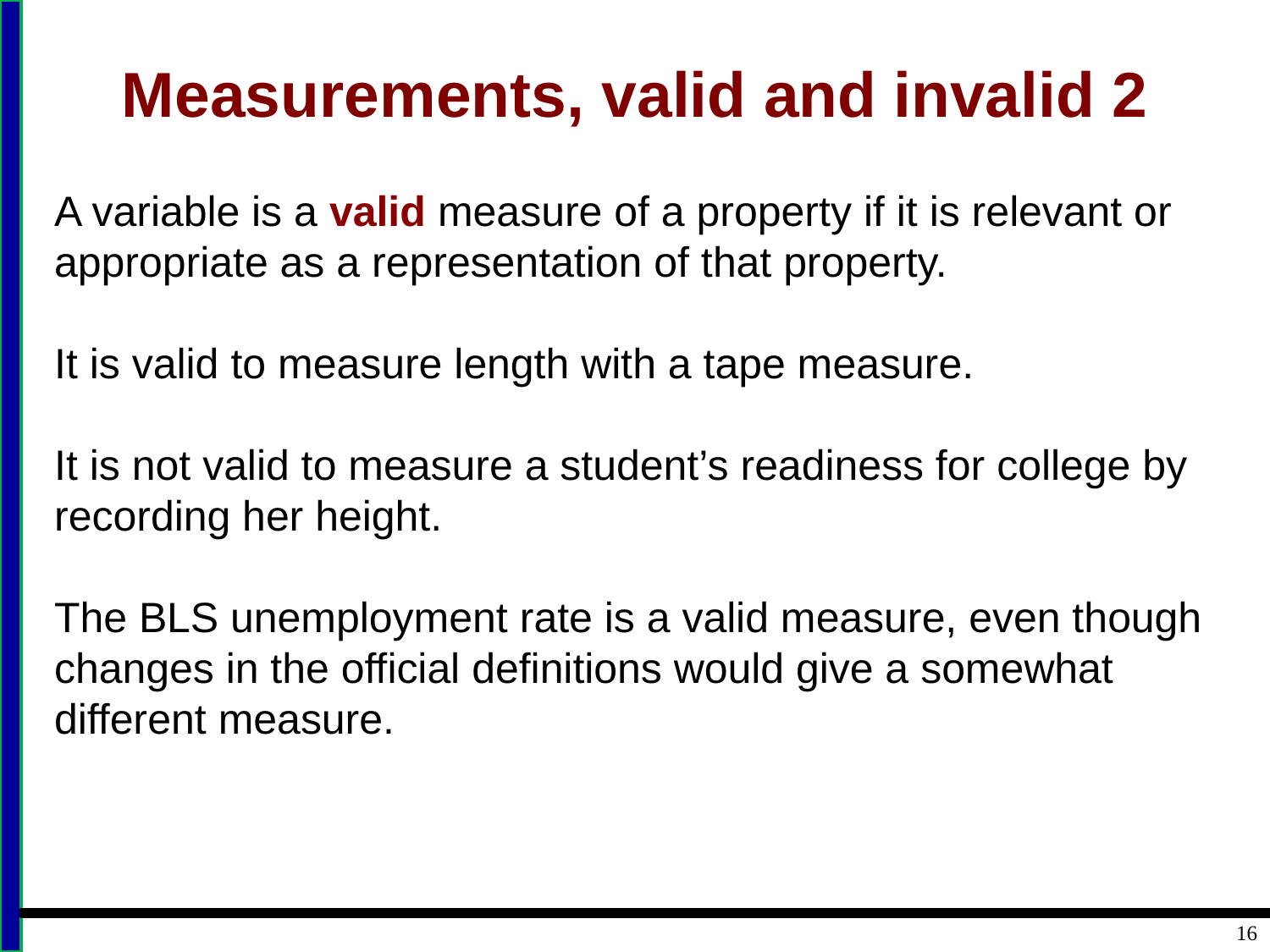

# Measurements, valid and invalid 2
A variable is a valid measure of a property if it is relevant or appropriate as a representation of that property.

It is valid to measure length with a tape measure.

It is not valid to measure a student’s readiness for college by recording her height.

The BLS unemployment rate is a valid measure, even though changes in the official definitions would give a somewhat different measure.